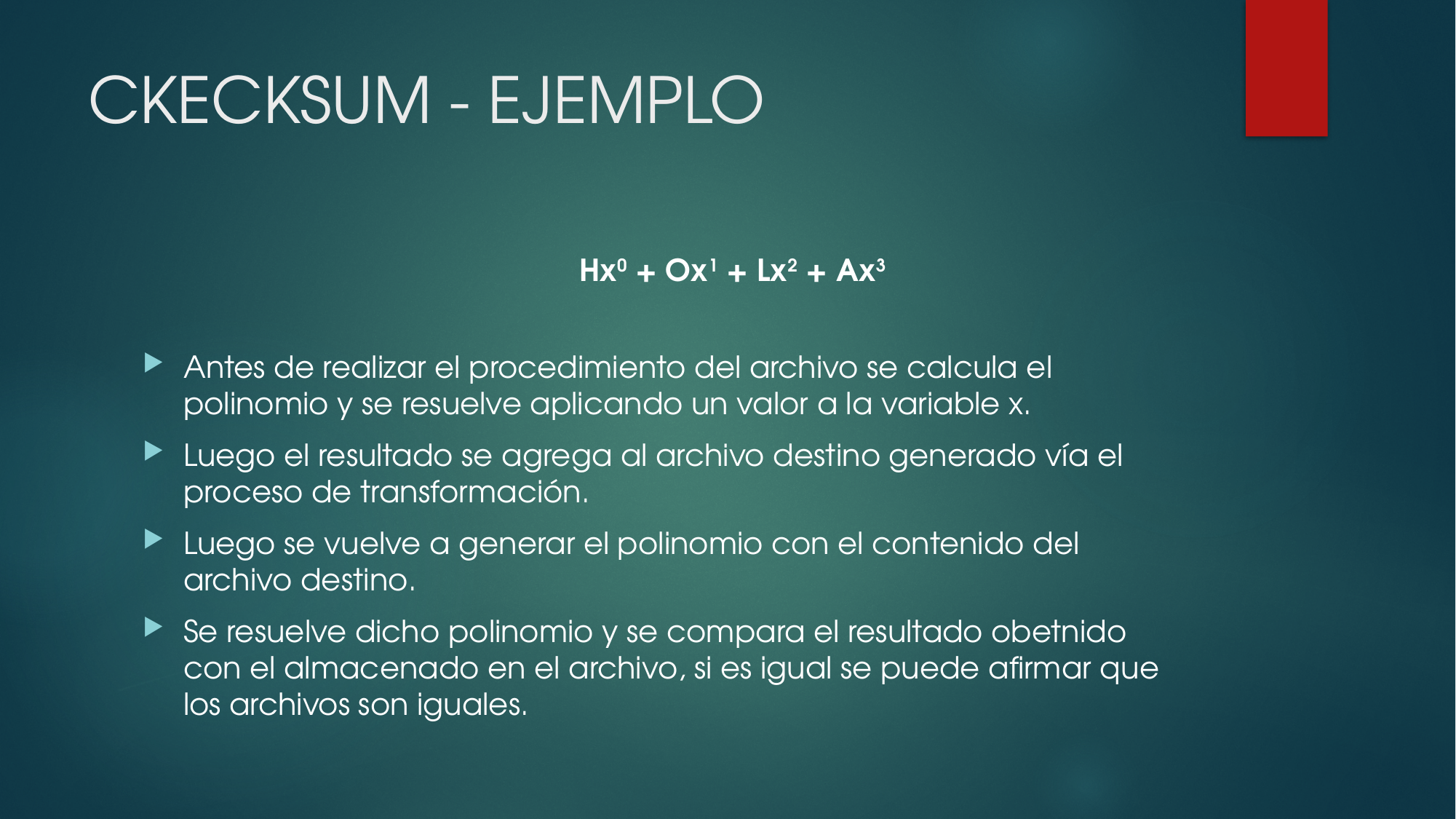

# CKECKSUM - EJEMPLO
				Hx0 + Ox1 + Lx2 + Ax3

Antes de realizar el procedimiento del archivo se calcula el polinomio y se resuelve aplicando un valor a la variable x.
Luego el resultado se agrega al archivo destino generado vía el proceso de transformación.
Luego se vuelve a generar el polinomio con el contenido del archivo destino.
Se resuelve dicho polinomio y se compara el resultado obetnido con el almacenado en el archivo, si es igual se puede afirmar que los archivos son iguales.